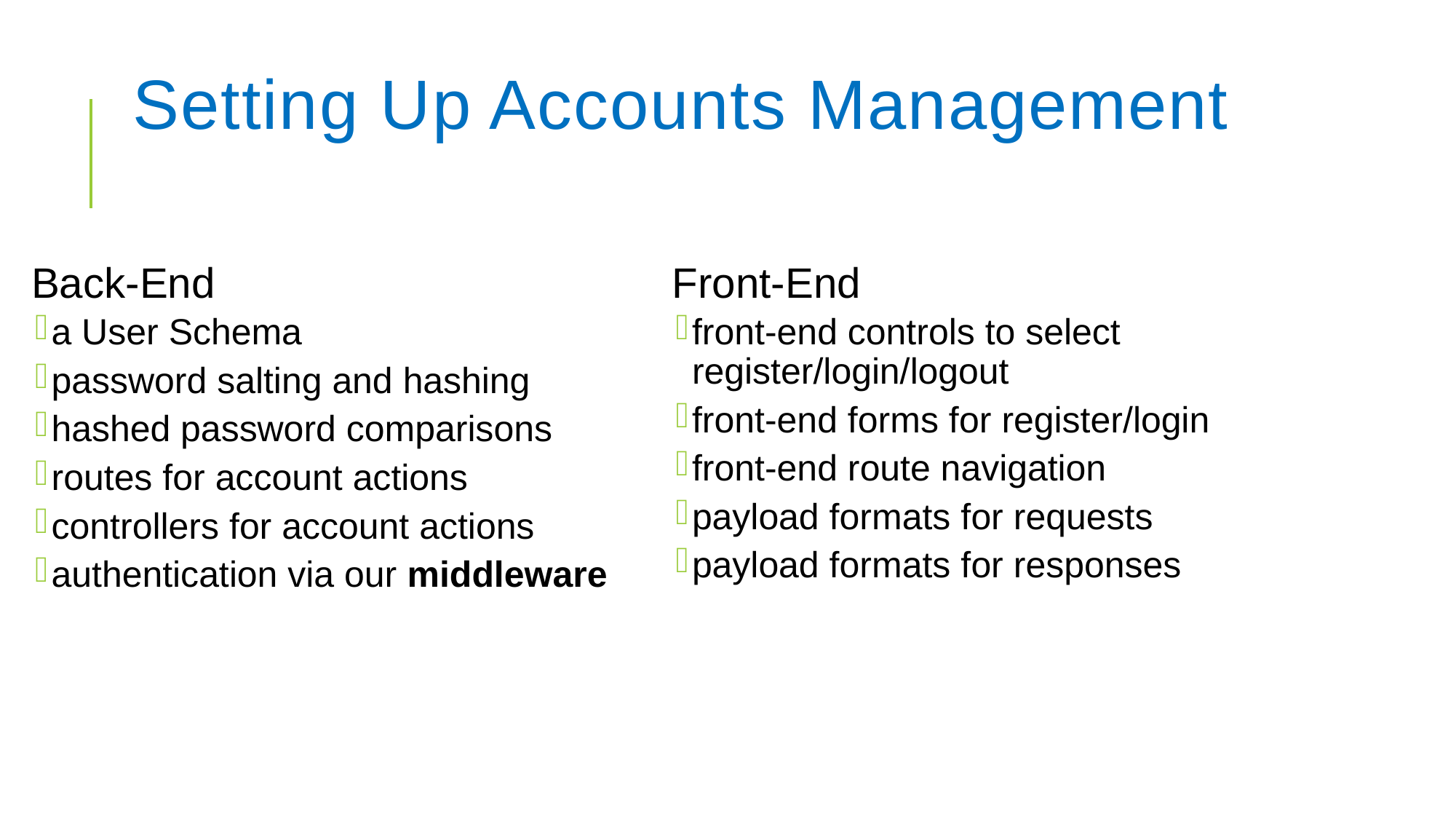

# Setting Up Accounts Management
Back-End
a User Schema
password salting and hashing
hashed password comparisons
routes for account actions
controllers for account actions
authentication via our middleware
Front-End
front-end controls to select register/login/logout
front-end forms for register/login
front-end route navigation
payload formats for requests
payload formats for responses